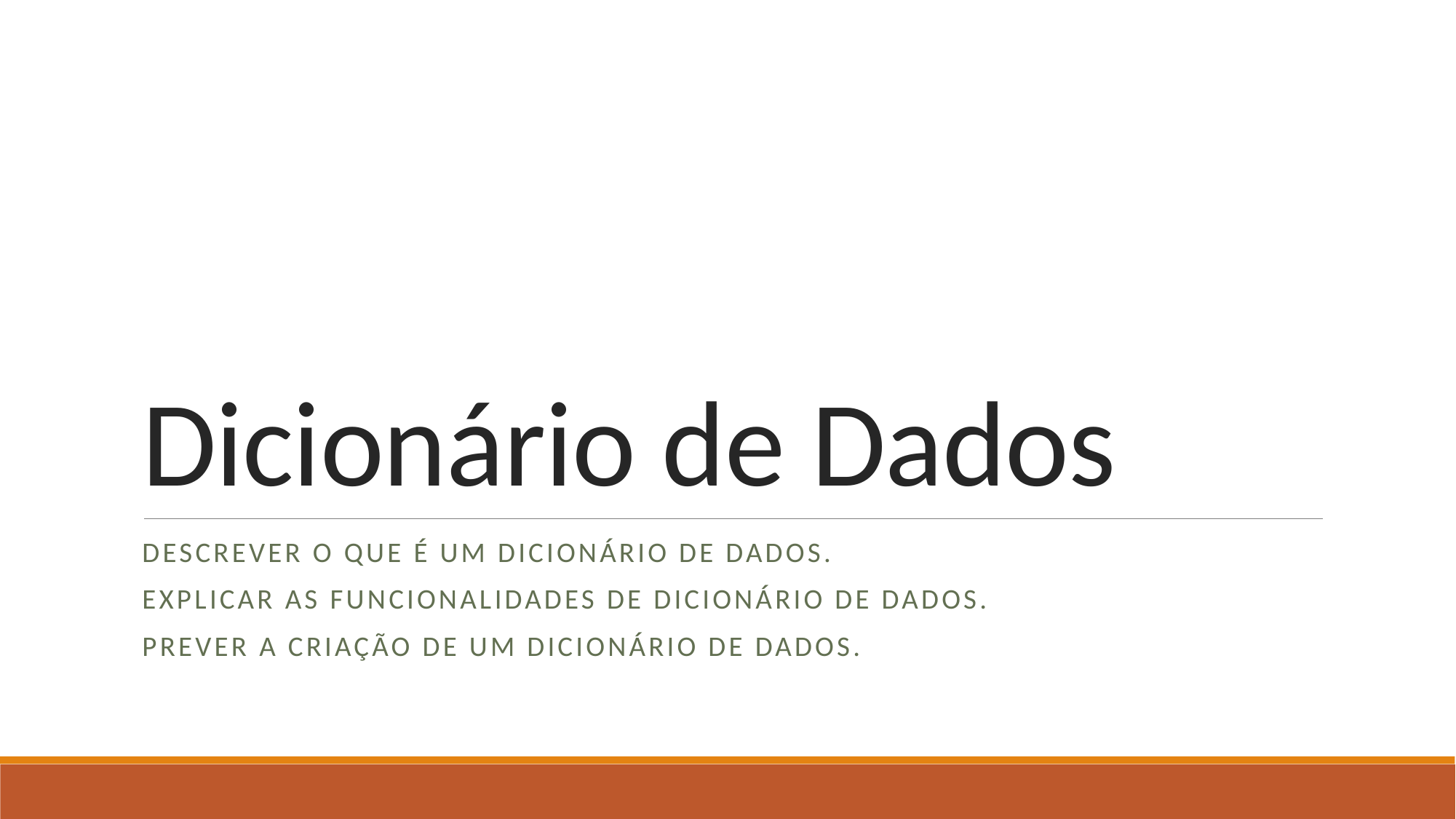

# Dicionário de Dados
Descrever o que é um dicionário de dados.
Explicar as funcionalidades de dicionário de dados.
Prever a criação de um dicionário de dados.